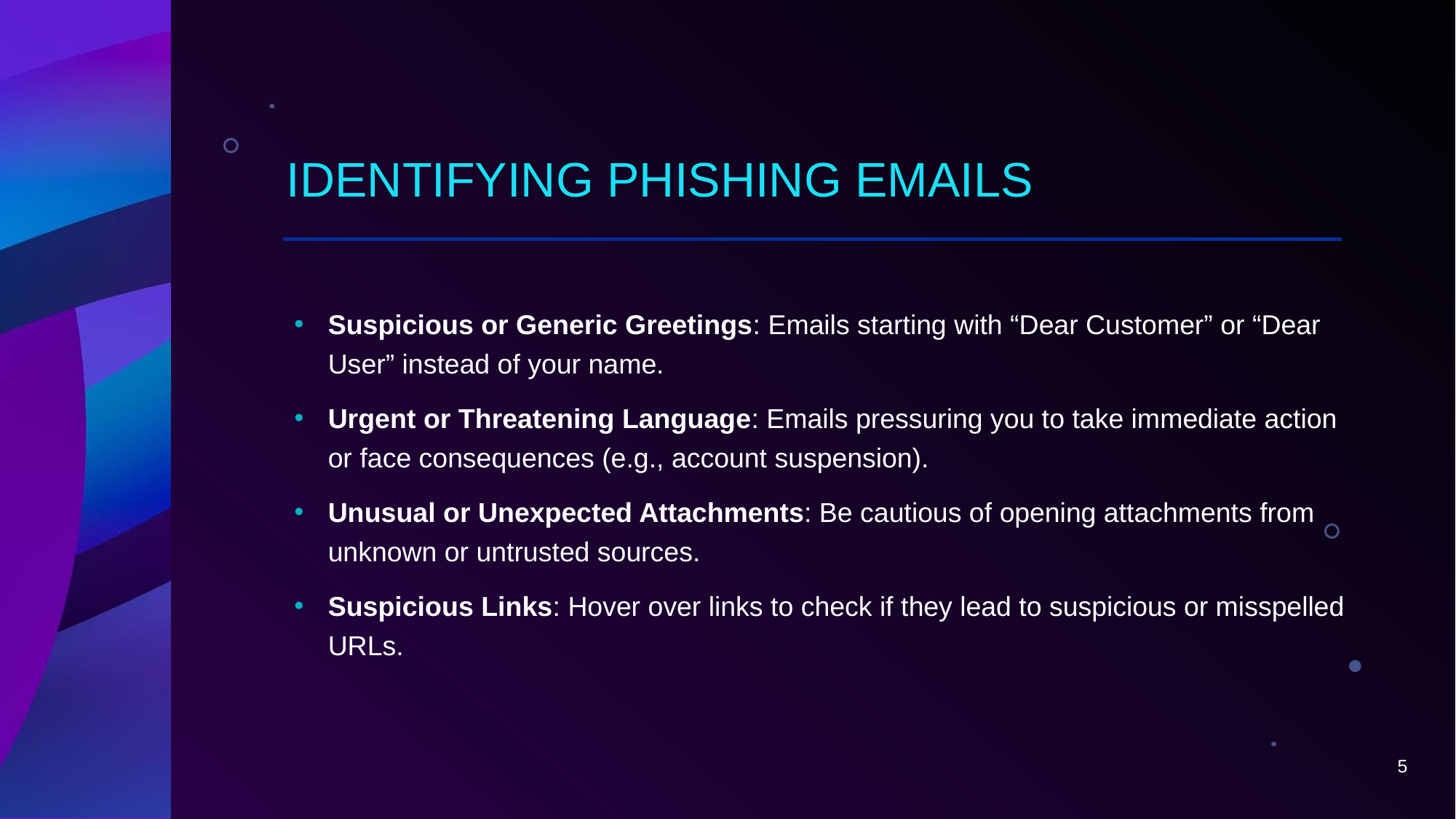

# Identifying phishing emails
Suspicious or Generic Greetings: Emails starting with “Dear Customer” or “Dear User” instead of your name.
Urgent or Threatening Language: Emails pressuring you to take immediate action or face consequences (e.g., account suspension).
Unusual or Unexpected Attachments: Be cautious of opening attachments from unknown or untrusted sources.
Suspicious Links: Hover over links to check if they lead to suspicious or misspelled URLs.
5